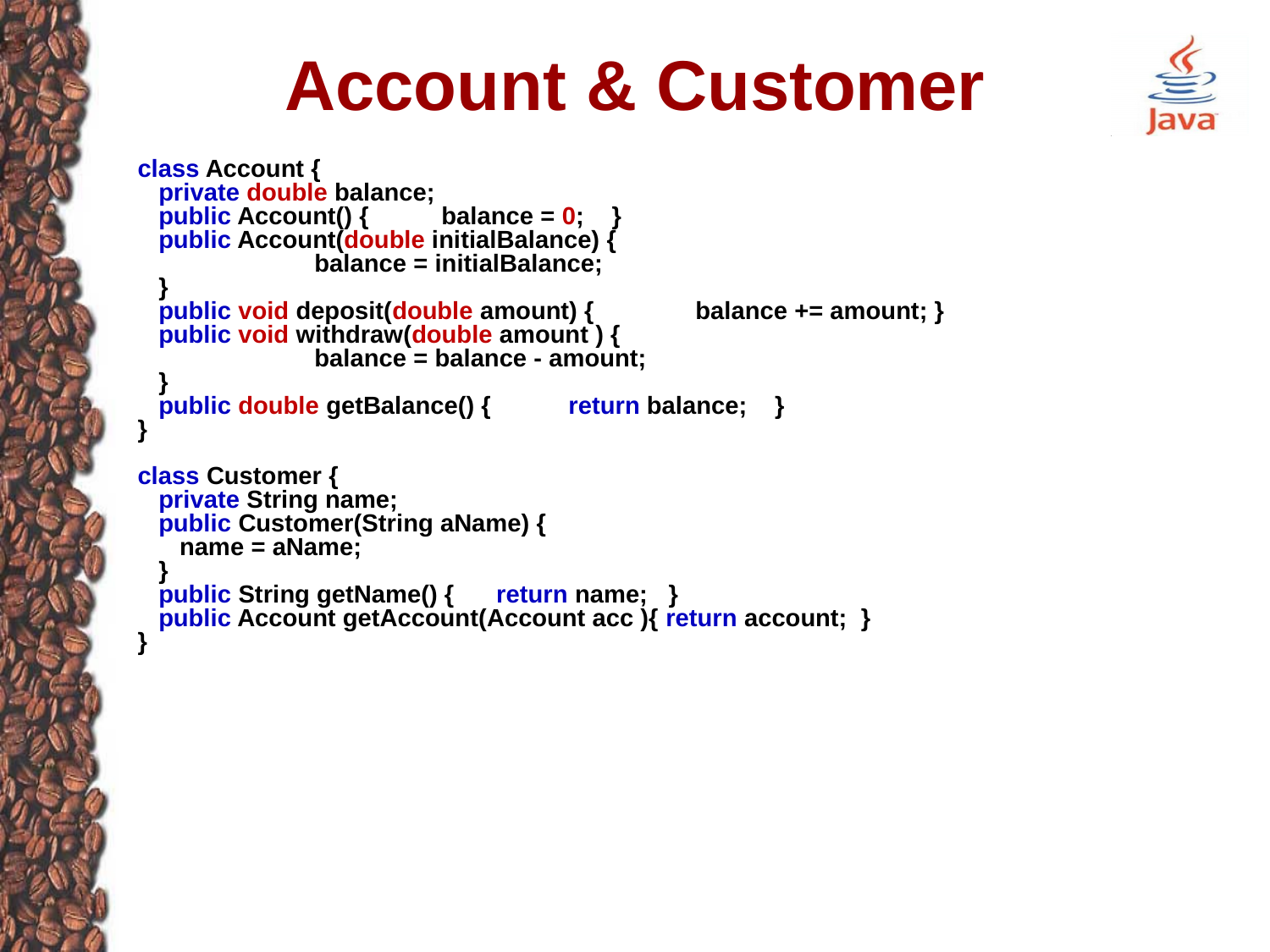

# Account & Customer
class Account {
   private double balance;
   public Account() { 	balance = 0;    }
   public Account(double initialBalance) {
   		balance = initialBalance;
   }
   public void deposit(double amount) { 	balance += amount; }
   public void withdraw(double amount ) {
   		balance = balance - amount;
   }
   public double getBalance() { 	return balance;    }
}

class Customer {
   private String name;
   public Customer(String aName) {
      name = aName;
   }
   public String getName() {      return name;   }
   public Account getAccount(Account acc ){ return account;  }
}